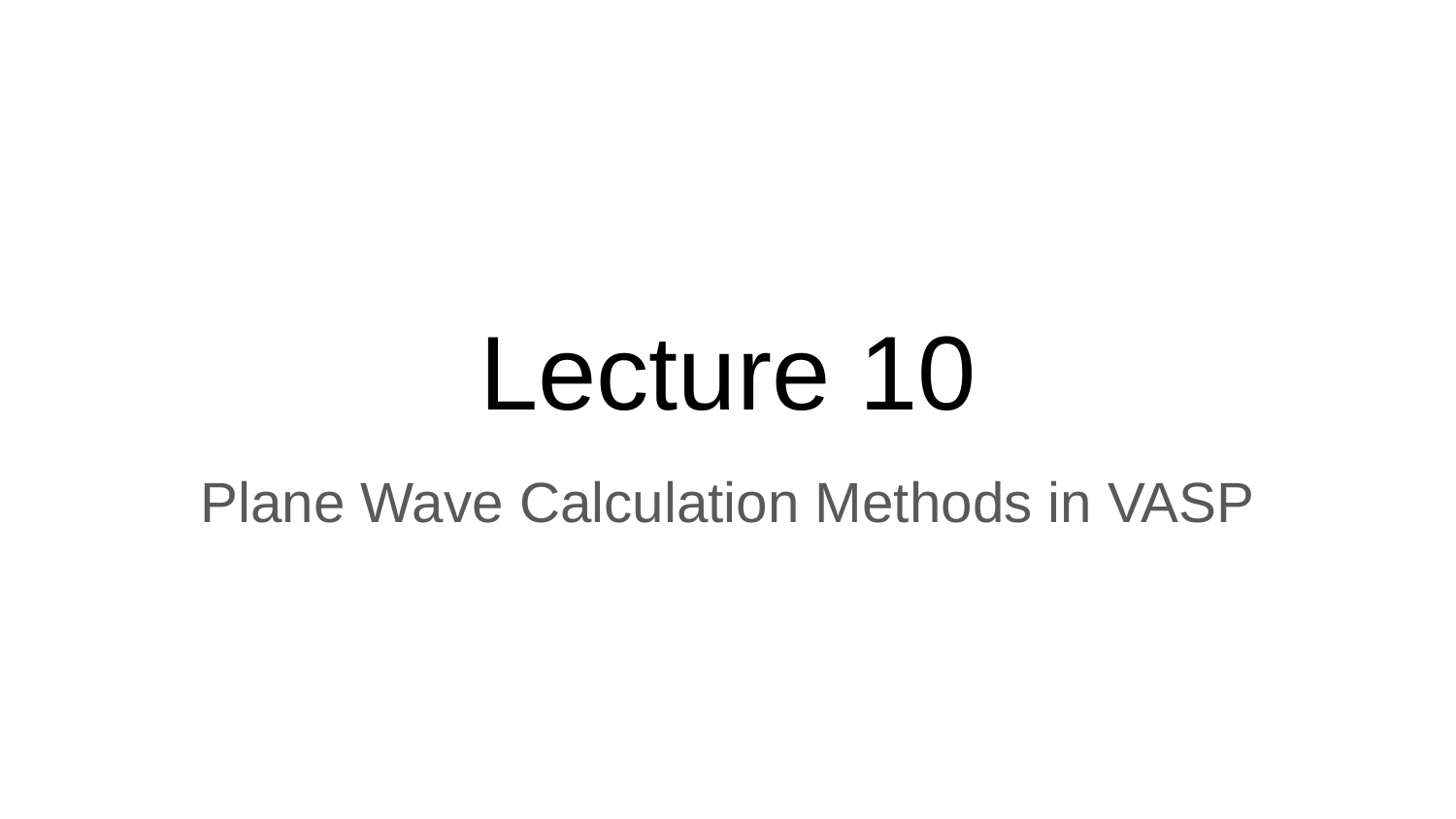

# Lecture 10
Plane Wave Calculation Methods in VASP